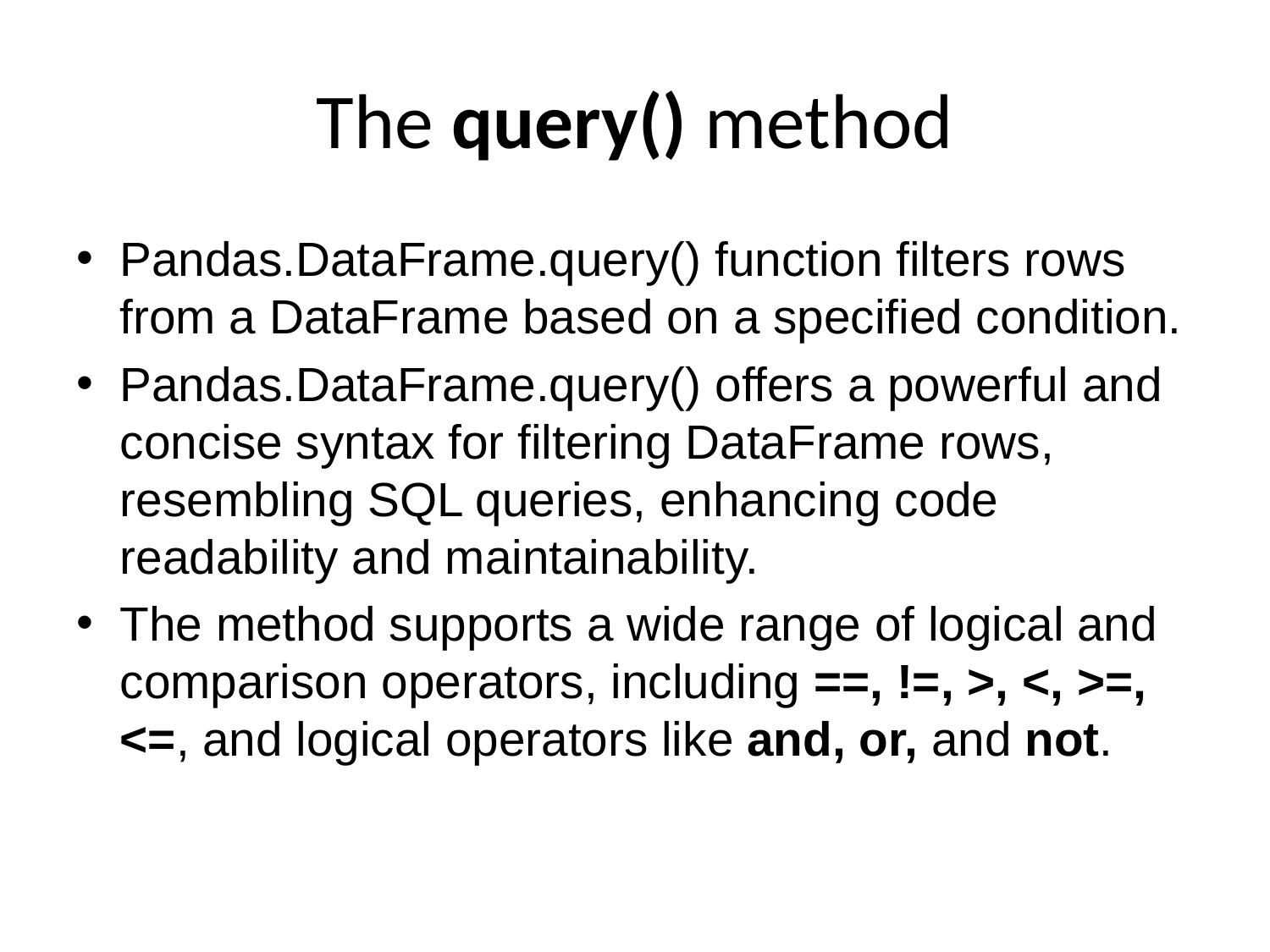

# The query() method
Pandas.DataFrame.query() function filters rows from a DataFrame based on a specified condition.
Pandas.DataFrame.query() offers a powerful and concise syntax for filtering DataFrame rows, resembling SQL queries, enhancing code readability and maintainability.
The method supports a wide range of logical and comparison operators, including ==, !=, >, <, >=, <=, and logical operators like and, or, and not.